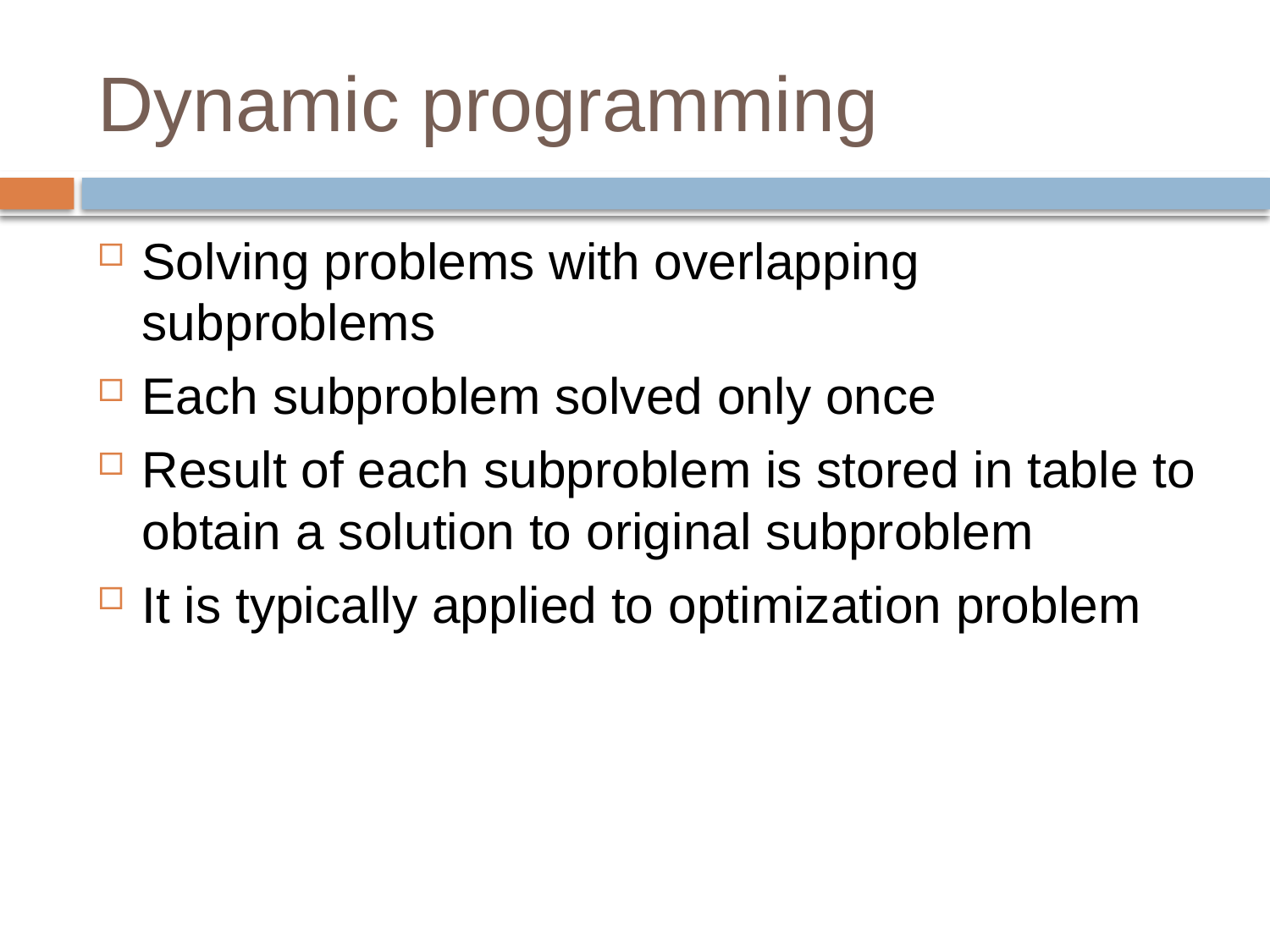

# Dynamic programming
Solving problems with overlapping subproblems
Each subproblem solved only once
Result of each subproblem is stored in table to obtain a solution to original subproblem
It is typically applied to optimization problem